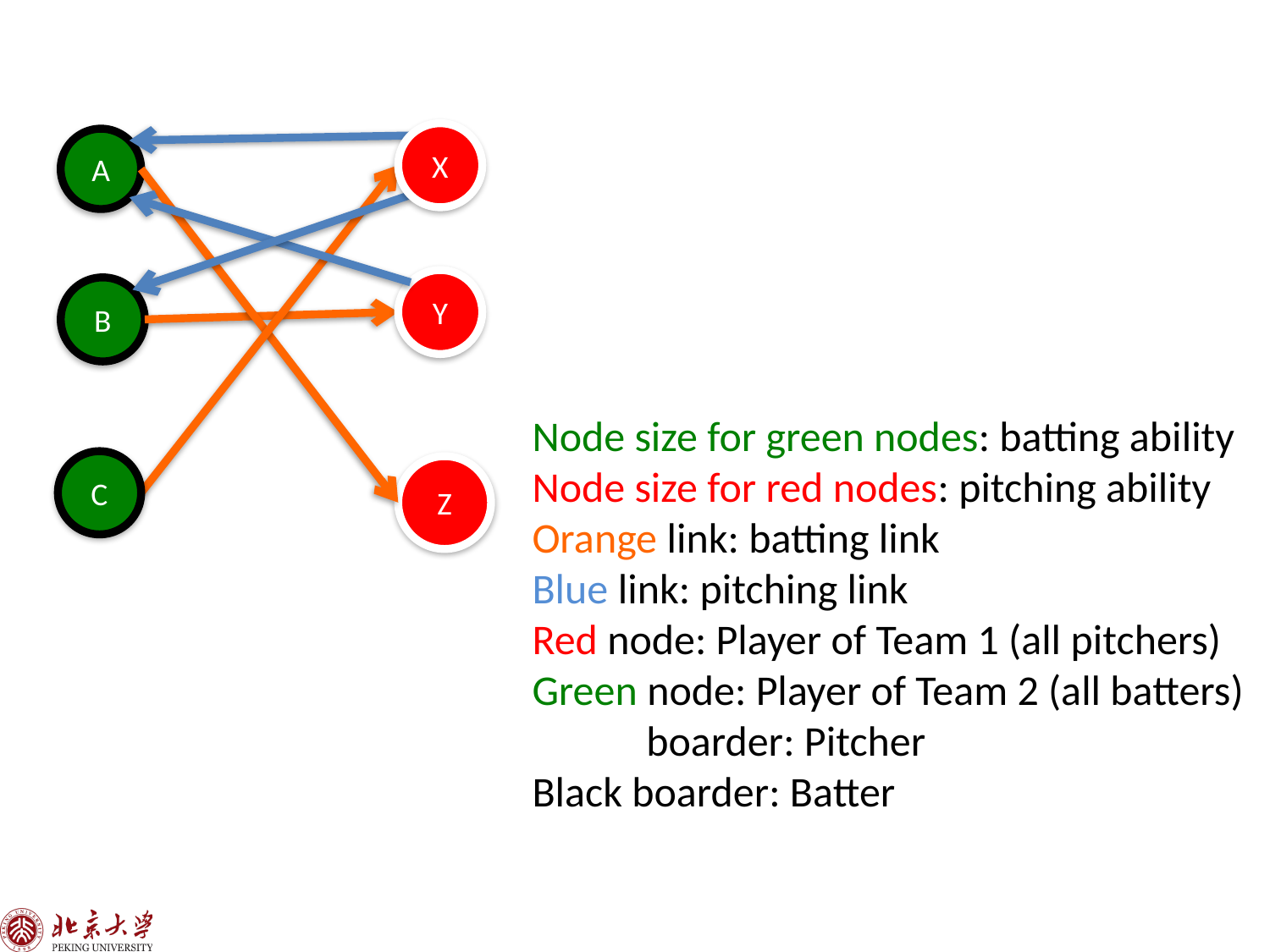

X
A
Y
B
Node size for green nodes: batting ability
Node size for red nodes: pitching ability
Orange link: batting link
Blue link: pitching link
Red node: Player of Team 1 (all pitchers)
Green node: Player of Team 2 (all batters)
White boarder: Pitcher
Black boarder: Batter
C
Z